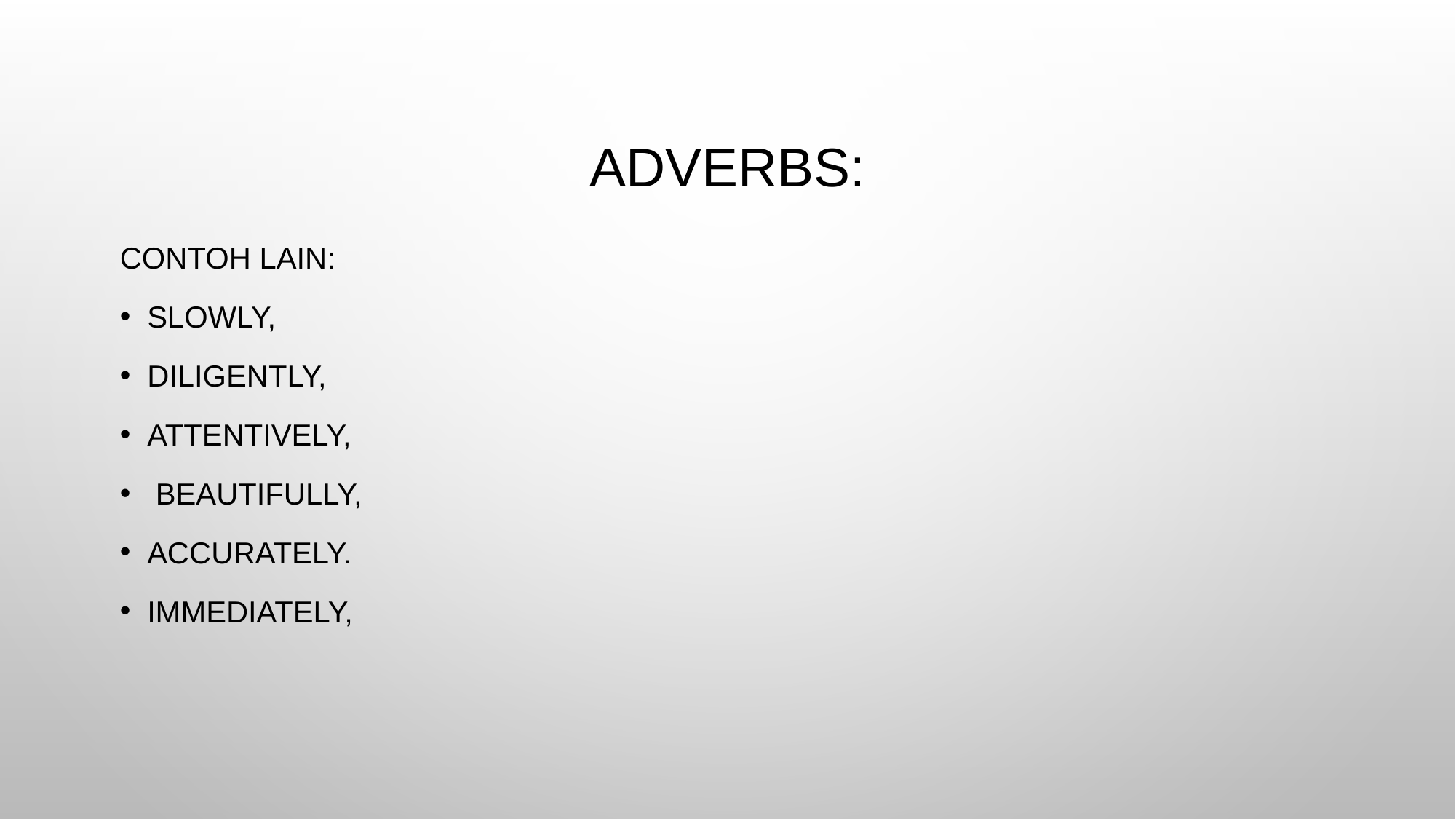

# Adverbs:
Contoh lain:
Slowly,
diligently,
attentively,
 beautifully,
accurately.
Immediately,